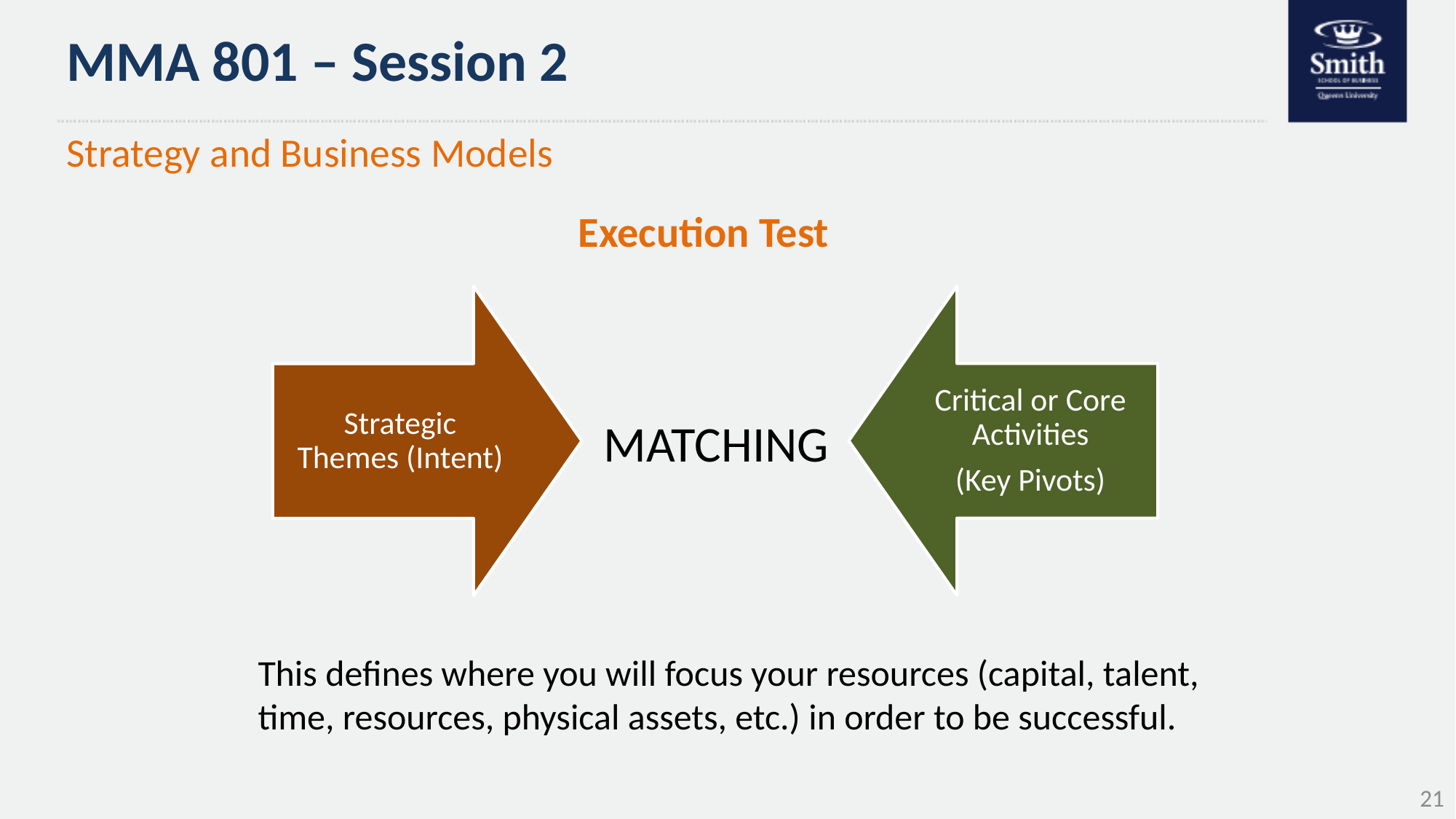

# MMA 801 – Session 2
Strategy and Business Models

Execution Test
Strategic Themes (Intent)
Critical or Core Activities
(Key Pivots)
MATCHING
This defines where you will focus your resources (capital, talent, time, resources, physical assets, etc.) in order to be successful.
21